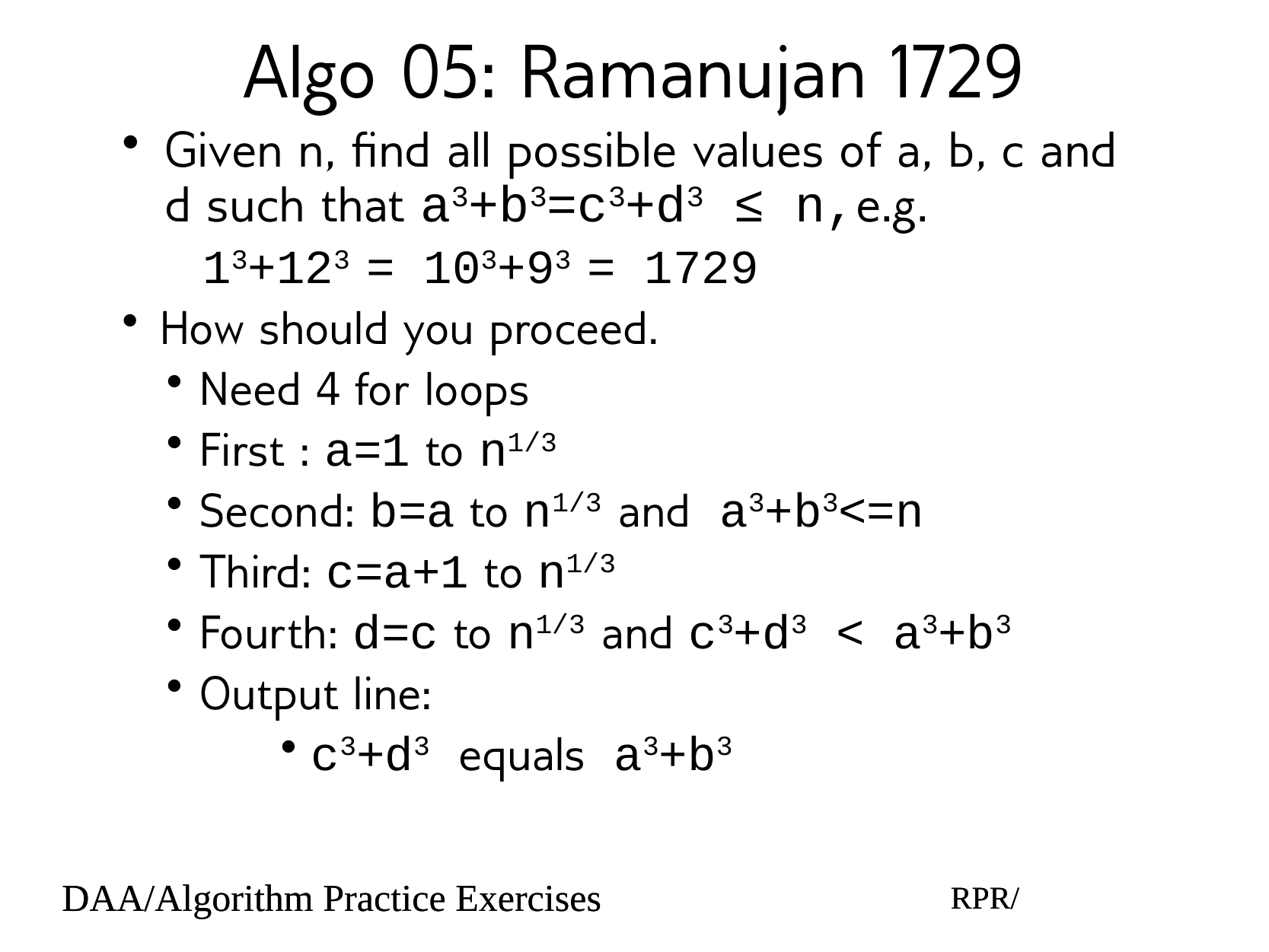

# Algo 05: Ramanujan 1729
Given n, find all possible values of a, b, c and d such that a3+b3=c3+d3 ≤ n,e.g.
13+123 = 103+93 = 1729
How should you proceed.
Need 4 for loops
First : a=1 to n1/3
Second: b=a to n1/3 and a3+b3<=n
Third: c=a+1 to n1/3
Fourth: d=c to n1/3 and c3+d3 < a3+b3
Output line:
c3+d3 equals a3+b3
DAA/Algorithm Practice Exercises
RPR/
11